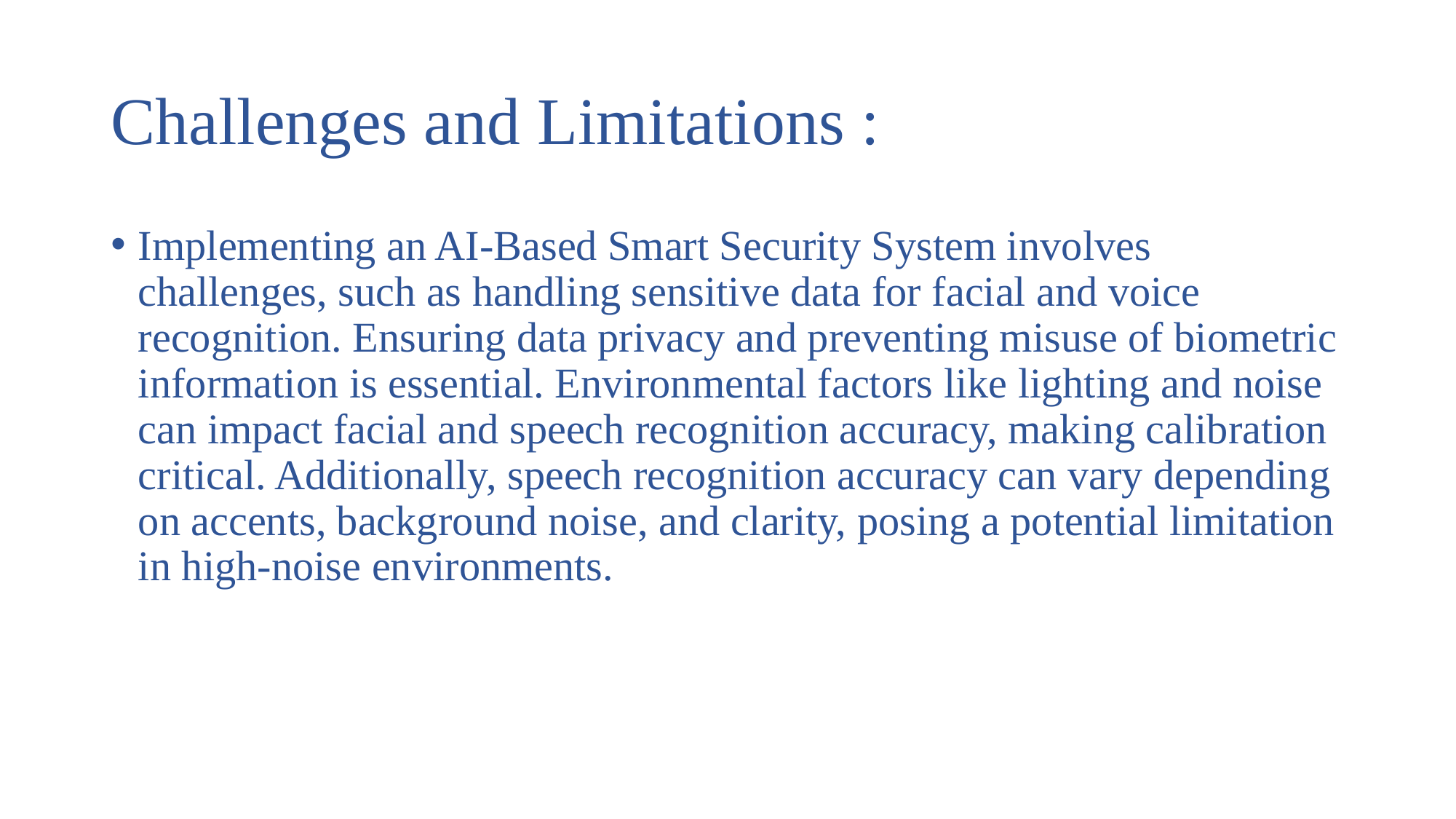

# Challenges and Limitations :
Implementing an AI-Based Smart Security System involves challenges, such as handling sensitive data for facial and voice recognition. Ensuring data privacy and preventing misuse of biometric information is essential. Environmental factors like lighting and noise can impact facial and speech recognition accuracy, making calibration critical. Additionally, speech recognition accuracy can vary depending on accents, background noise, and clarity, posing a potential limitation in high-noise environments.